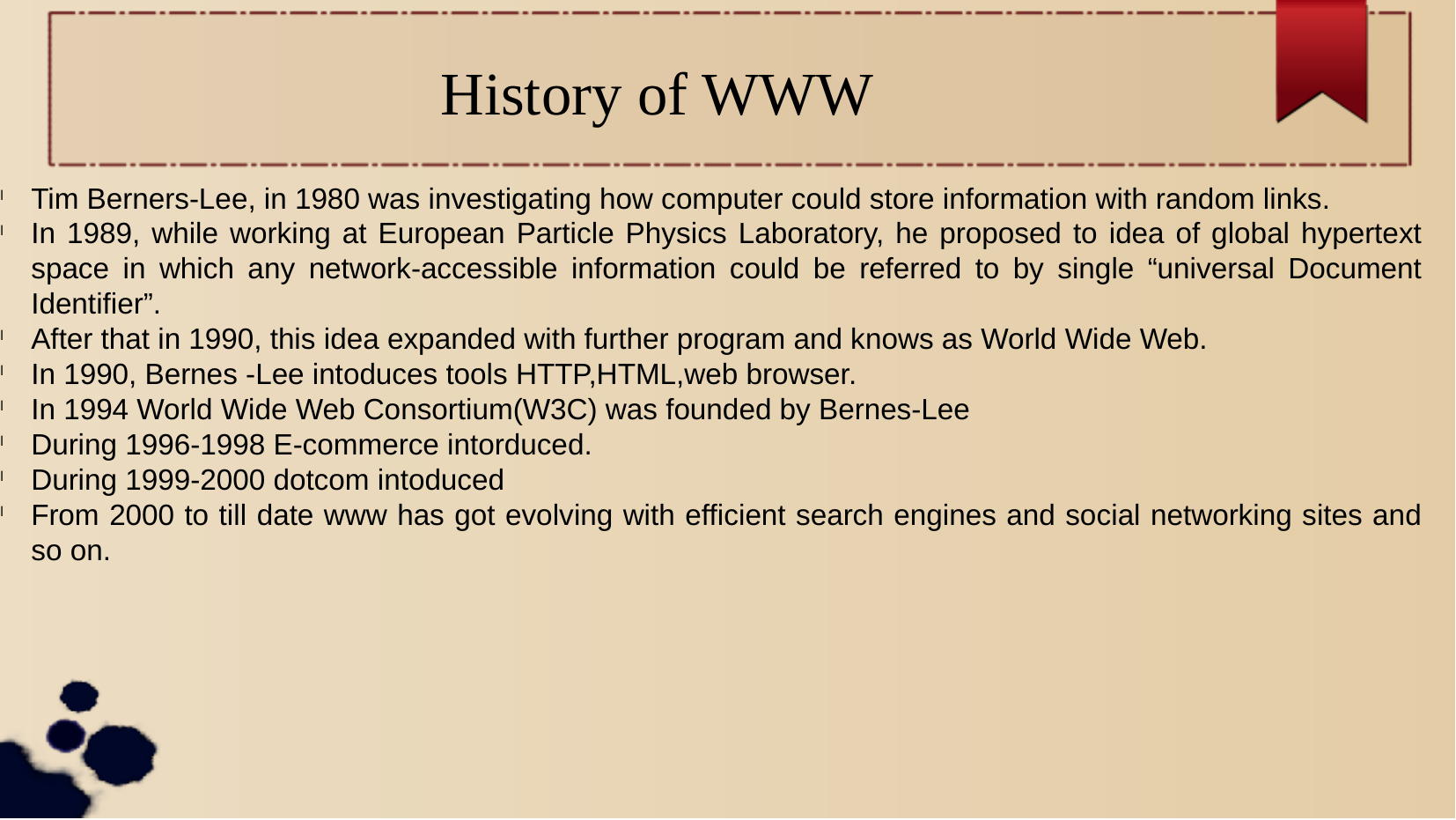

History of WWW
Tim Berners-Lee, in 1980 was investigating how computer could store information with random links.
In 1989, while working at European Particle Physics Laboratory, he proposed to idea of global hypertext space in which any network-accessible information could be referred to by single “universal Document Identifier”.
After that in 1990, this idea expanded with further program and knows as World Wide Web.
In 1990, Bernes -Lee intoduces tools HTTP,HTML,web browser.
In 1994 World Wide Web Consortium(W3C) was founded by Bernes-Lee
During 1996-1998 E-commerce intorduced.
During 1999-2000 dotcom intoduced
From 2000 to till date www has got evolving with efficient search engines and social networking sites and so on.